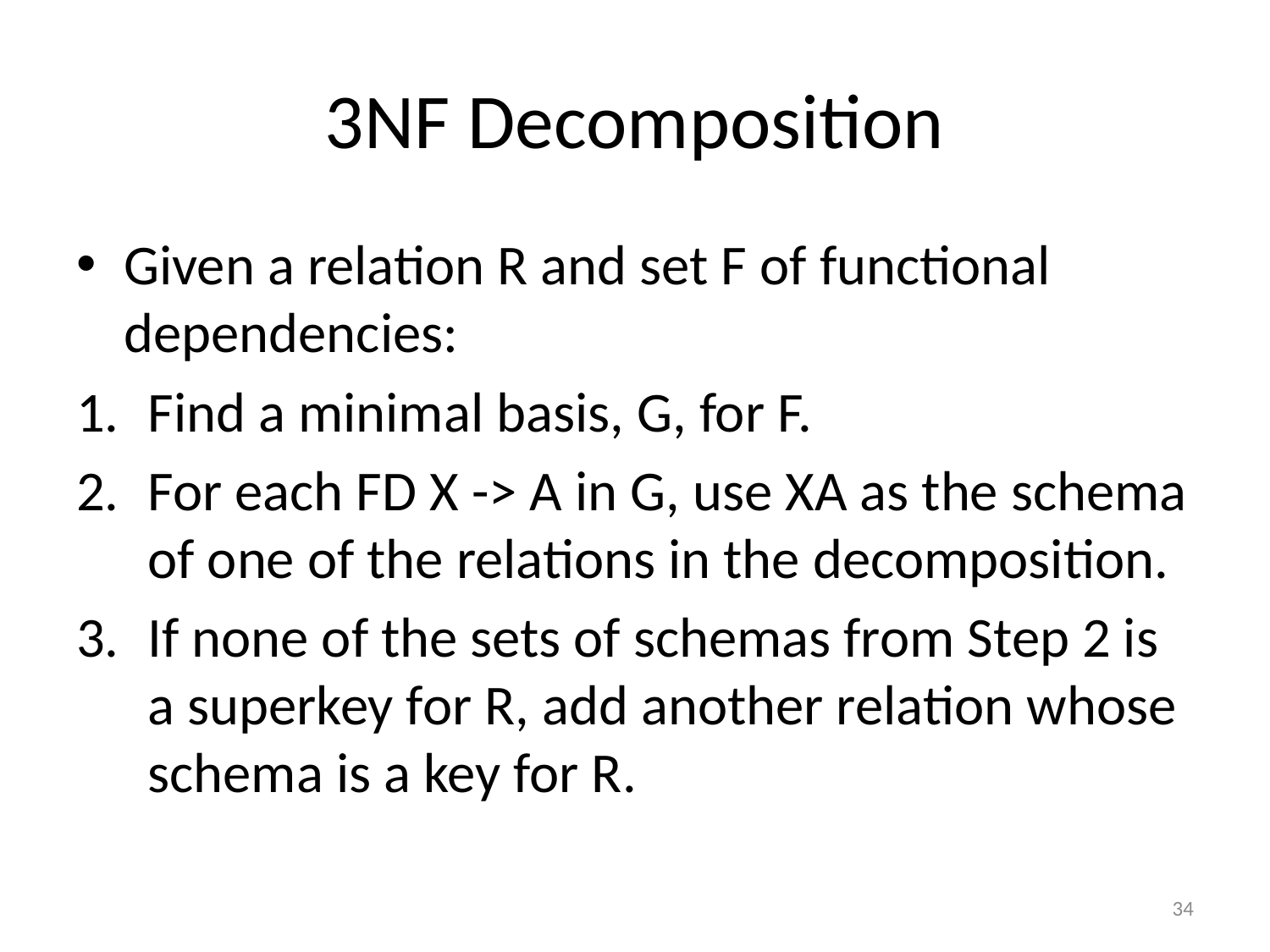

# 3NF Decomposition
Given a relation R and set F of functional dependencies:
Find a minimal basis, G, for F.
For each FD X -> A in G, use XA as the schema of one of the relations in the decomposition.
If none of the sets of schemas from Step 2 is a superkey for R, add another relation whose schema is a key for R.
34